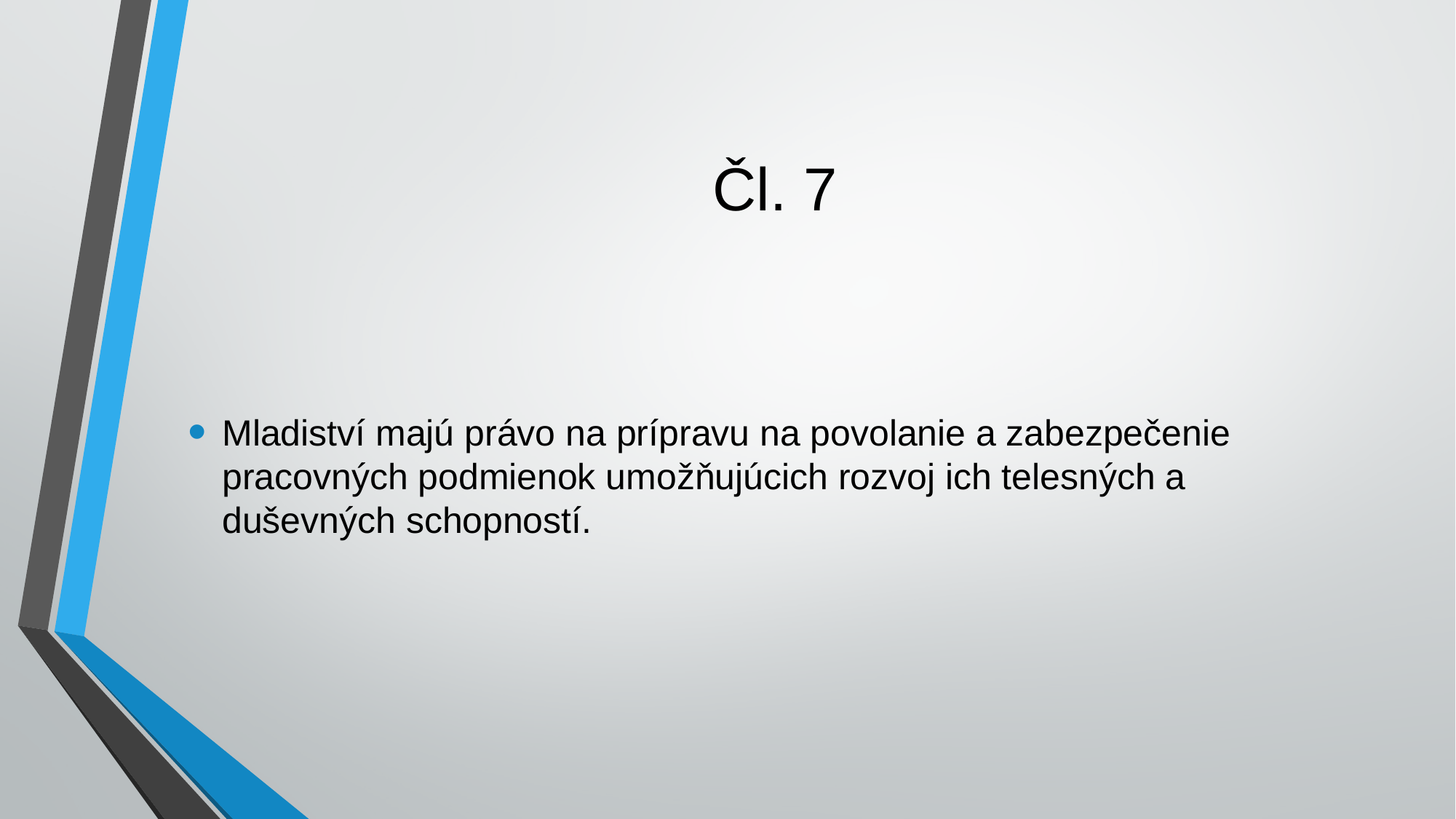

# Čl. 7
Mladiství majú právo na prípravu na povolanie a zabezpečenie pracovných podmienok umožňujúcich rozvoj ich telesných a duševných schopností.